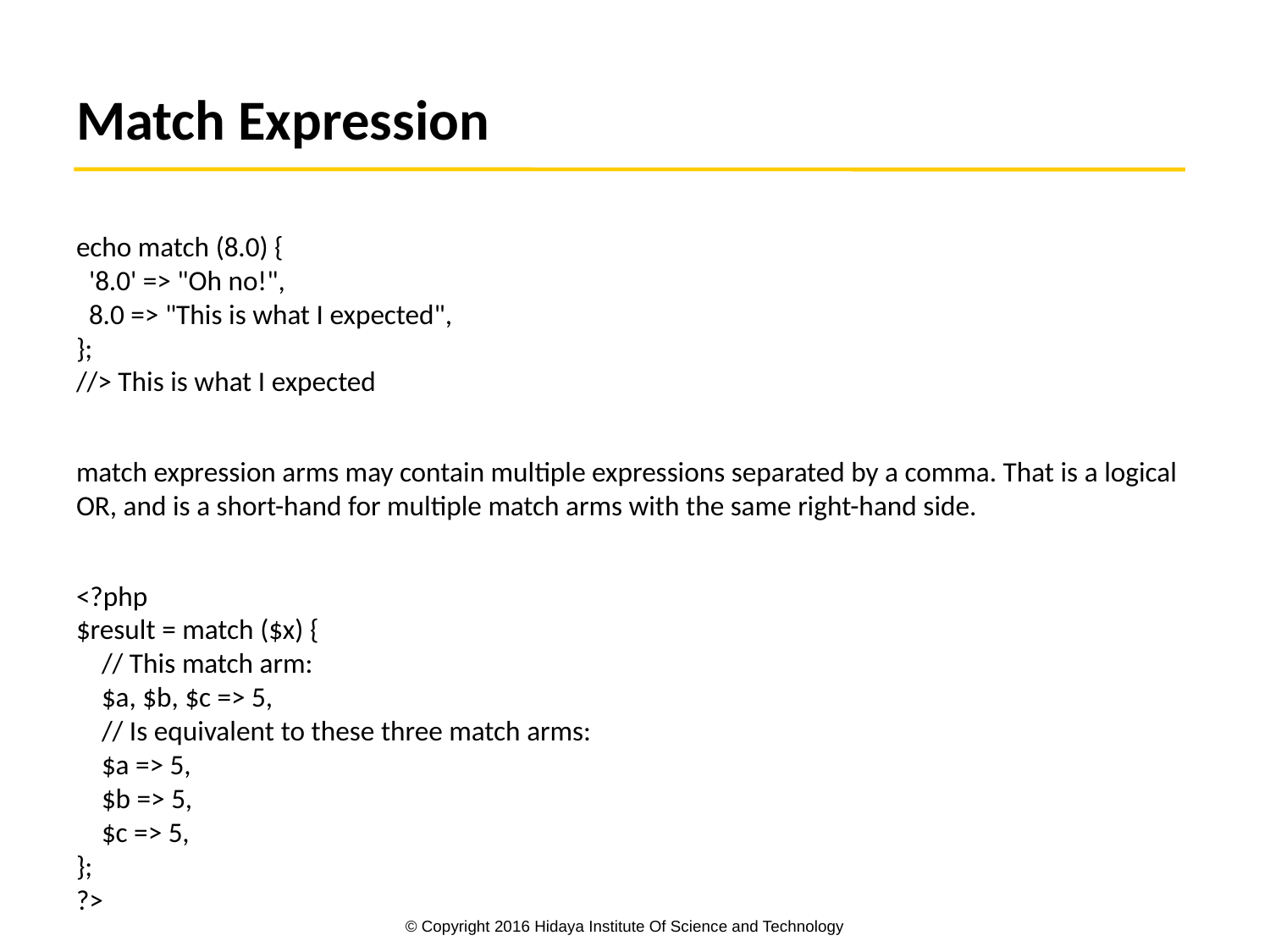

# Match Expression
echo match (8.0) {
  '8.0' => "Oh no!",
  8.0 => "This is what I expected",
};
//> This is what I expected

match expression arms may contain multiple expressions separated by a comma. That is a logical OR, and is a short-hand for multiple match arms with the same right-hand side.

<?php
$result = match ($x) {
    // This match arm:
    $a, $b, $c => 5,
    // Is equivalent to these three match arms:
    $a => 5,
    $b => 5,
    $c => 5,
};
?>